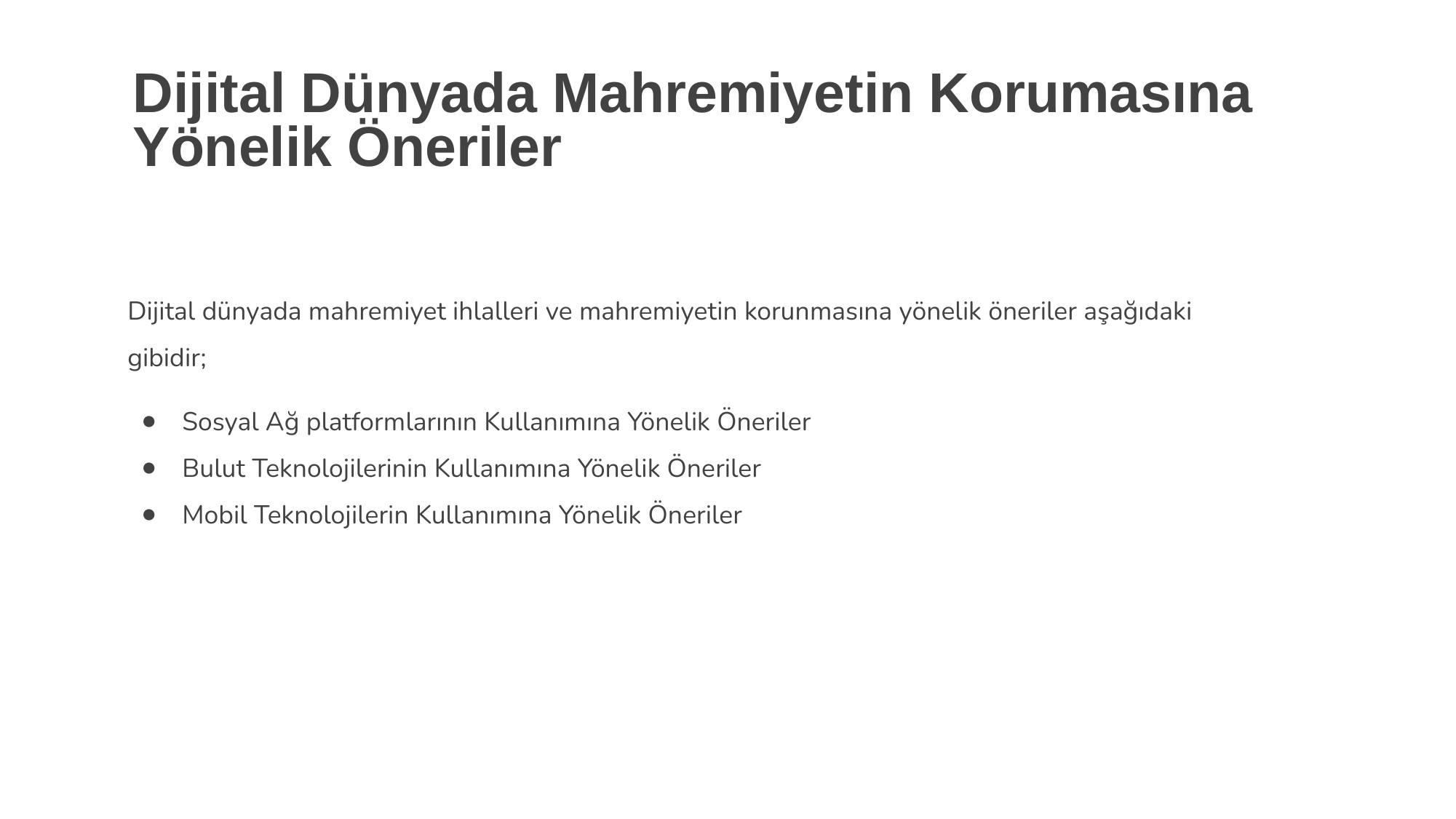

# Dijital Dünyada Mahremiyetin Korumasına Yönelik Öneriler

Dijital dünyada mahremiyet ihlalleri ve mahremiyetin korunmasına yönelik öneriler aşağıdaki gibidir;
Sosyal Ağ platformlarının Kullanımına Yönelik Öneriler
Bulut Teknolojilerinin Kullanımına Yönelik Öneriler
Mobil Teknolojilerin Kullanımına Yönelik Öneriler